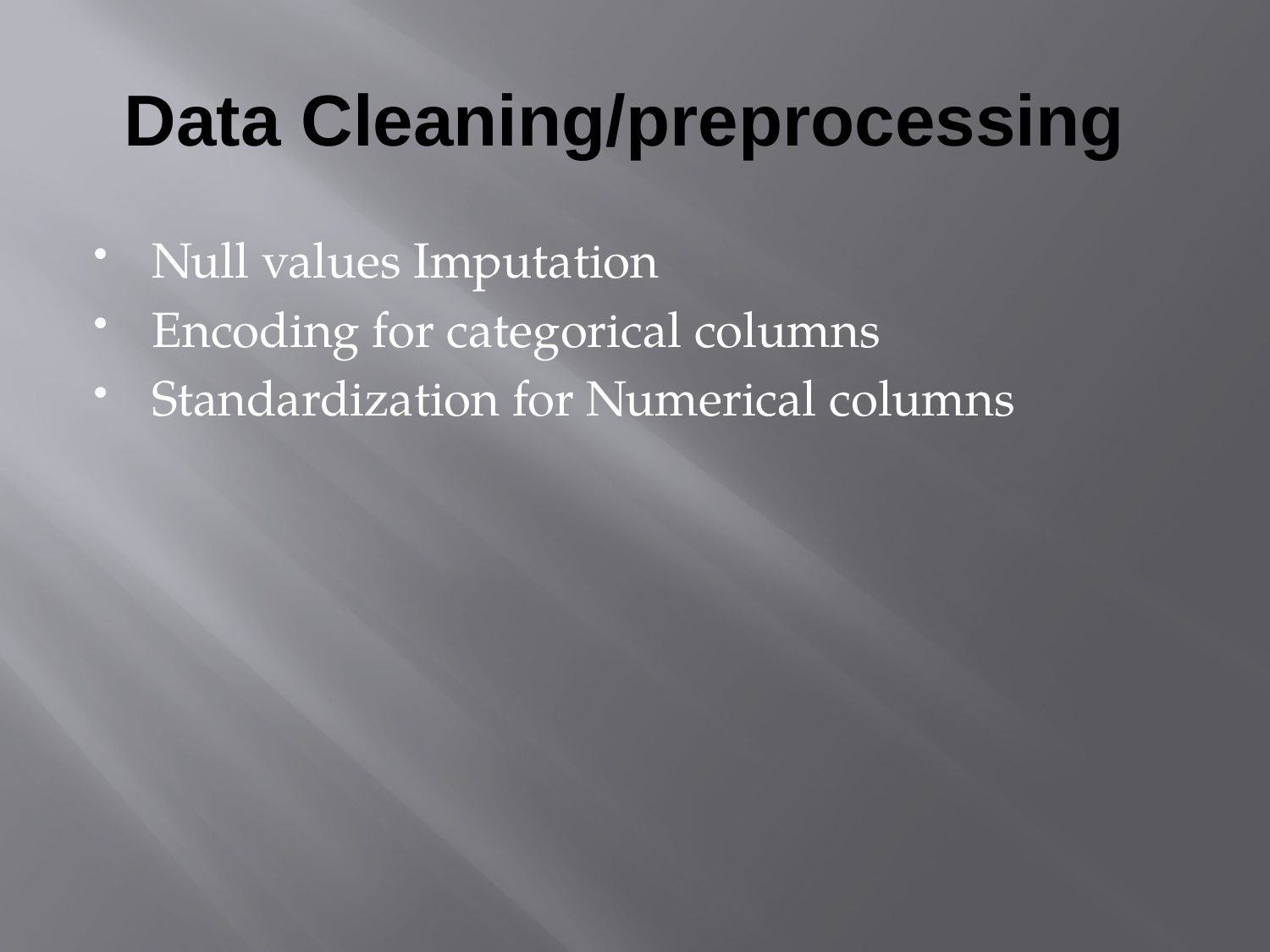

# Data Cleaning/preprocessing
Null values Imputation
Encoding for categorical columns
Standardization for Numerical columns